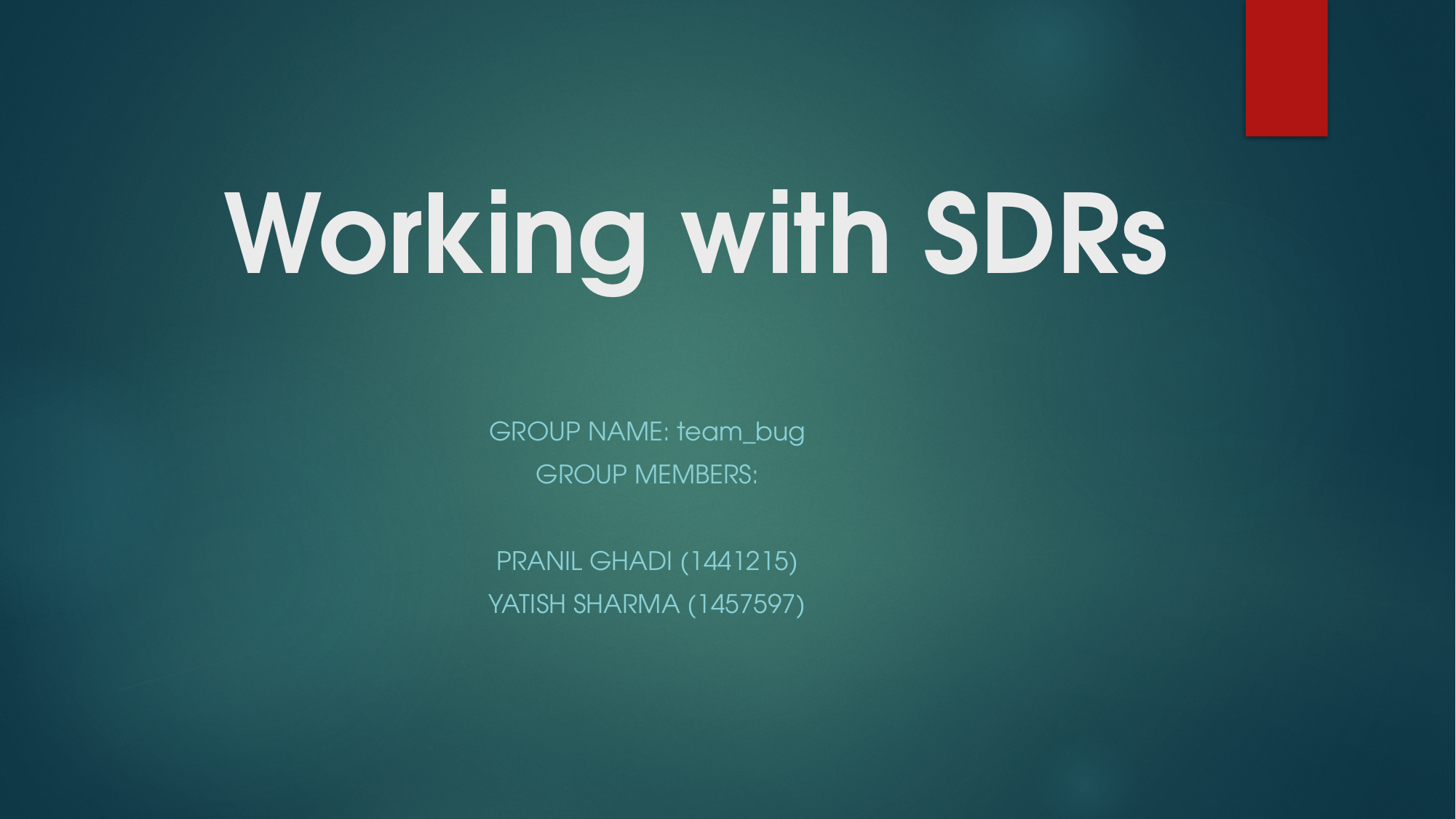

# Working with SDRs
Group Name: team_bug
Group Members:

Pranil Ghadi (1441215)
Yatish Sharma (1457597)